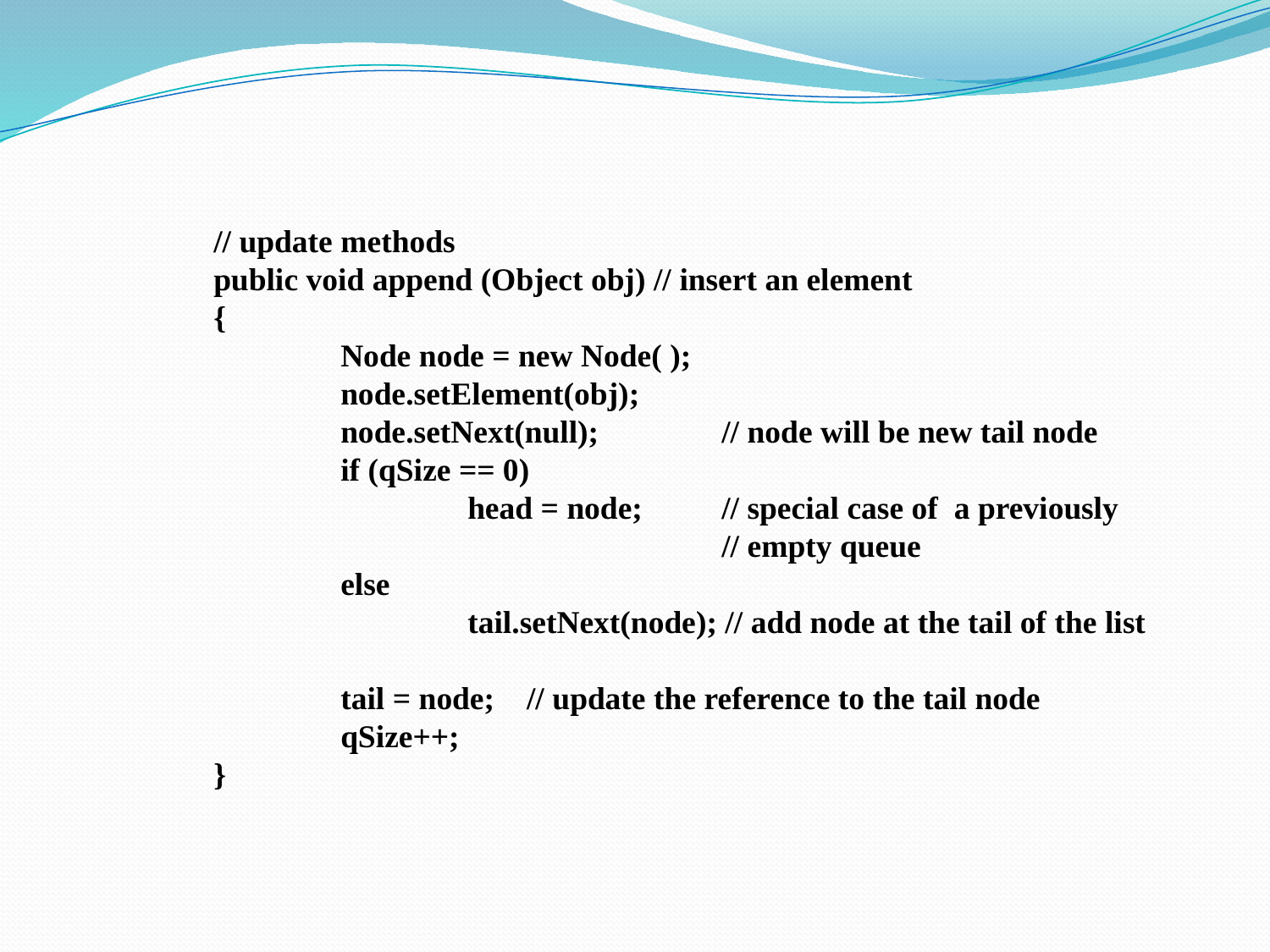

// update methods
  	public void append (Object obj) // insert an element
	{
		Node node = new Node( );
		node.setElement(obj);
		node.setNext(null);     	// node will be new tail node
		if (qSize == 0)
			head = node;      	// special case of  a previously 					// empty queue
		else
			tail.setNext(node); // add node at the tail of the list

		tail = node;    // update the reference to the tail node
		qSize++;
	}